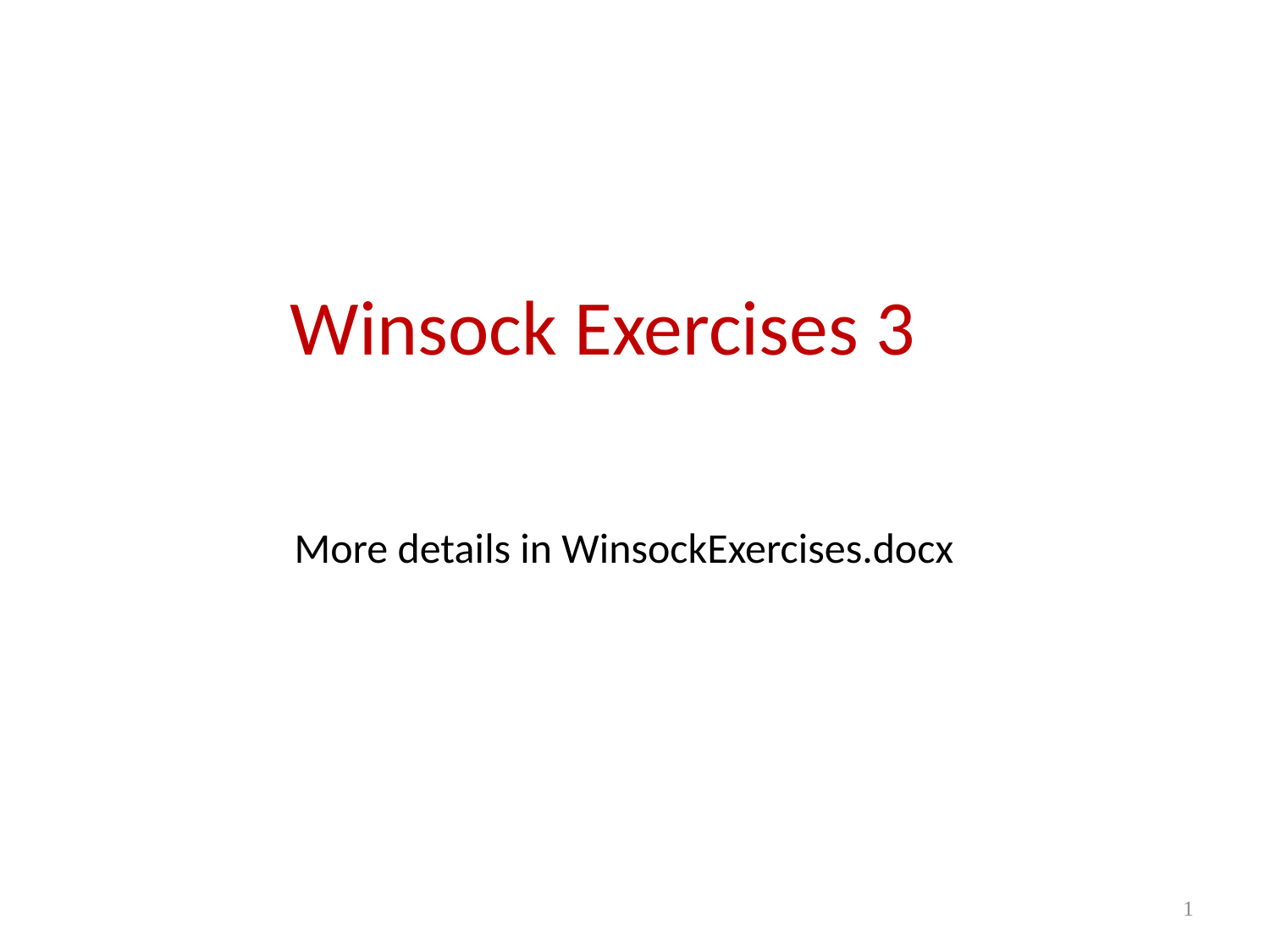

# Winsock Exercises 3
More details in WinsockExercises.docx
1